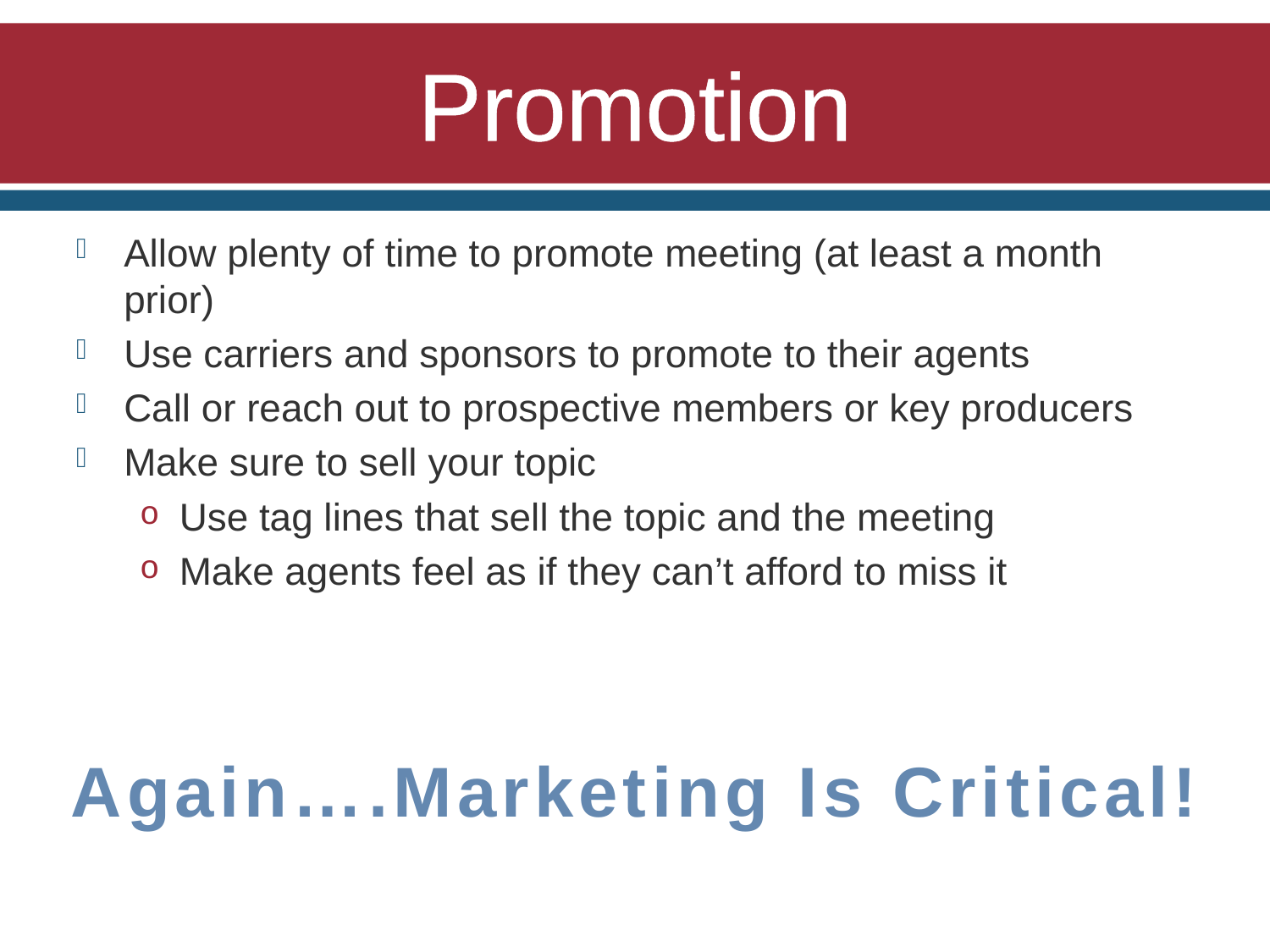

# Promotion
Allow plenty of time to promote meeting (at least a month prior)
Use carriers and sponsors to promote to their agents
Call or reach out to prospective members or key producers
Make sure to sell your topic
Use tag lines that sell the topic and the meeting
Make agents feel as if they can’t afford to miss it
Again….Marketing Is Critical!